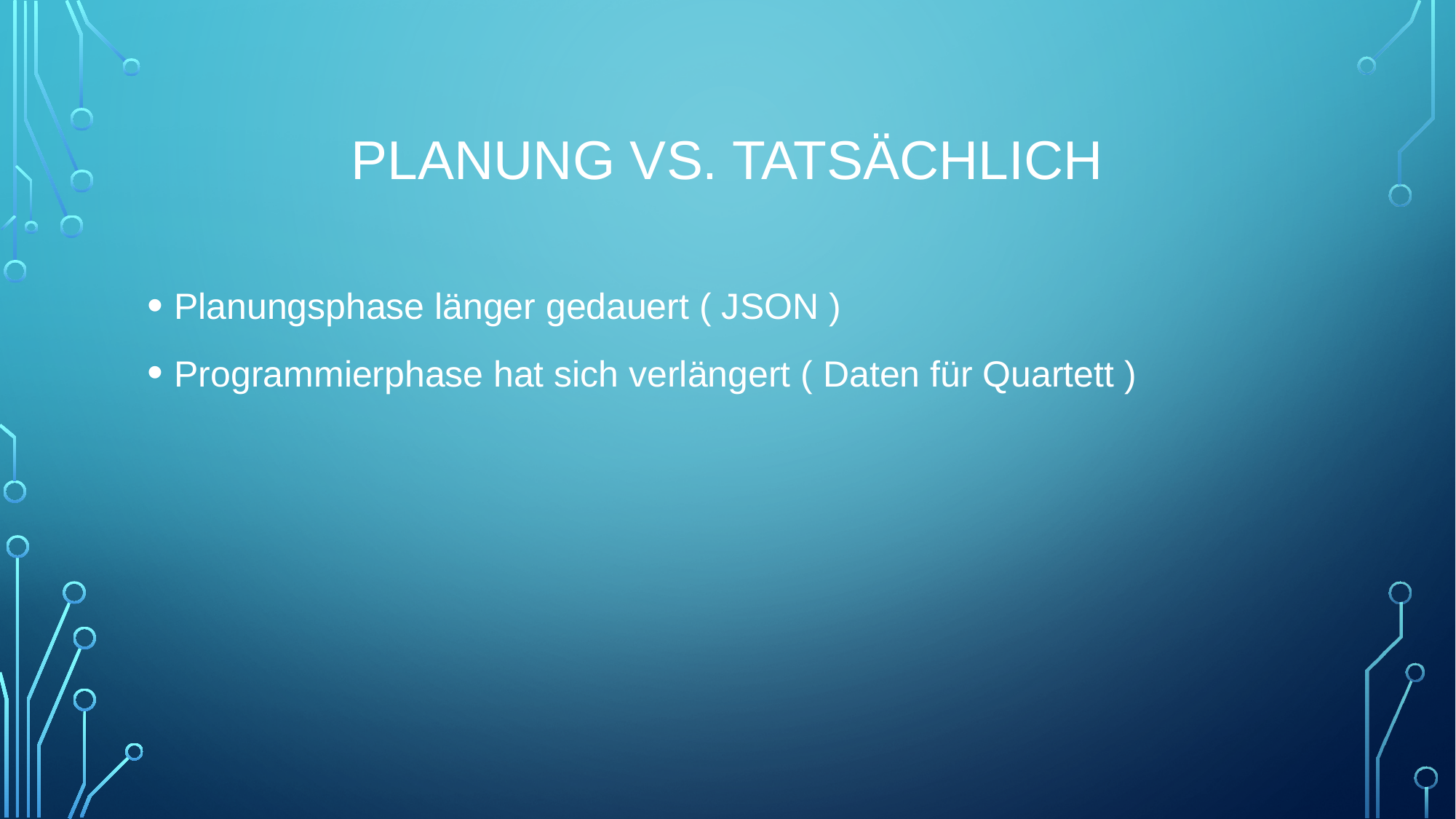

# Planung Vs. tatsächlich
Planungsphase länger gedauert ( JSON )
Programmierphase hat sich verlängert ( Daten für Quartett )